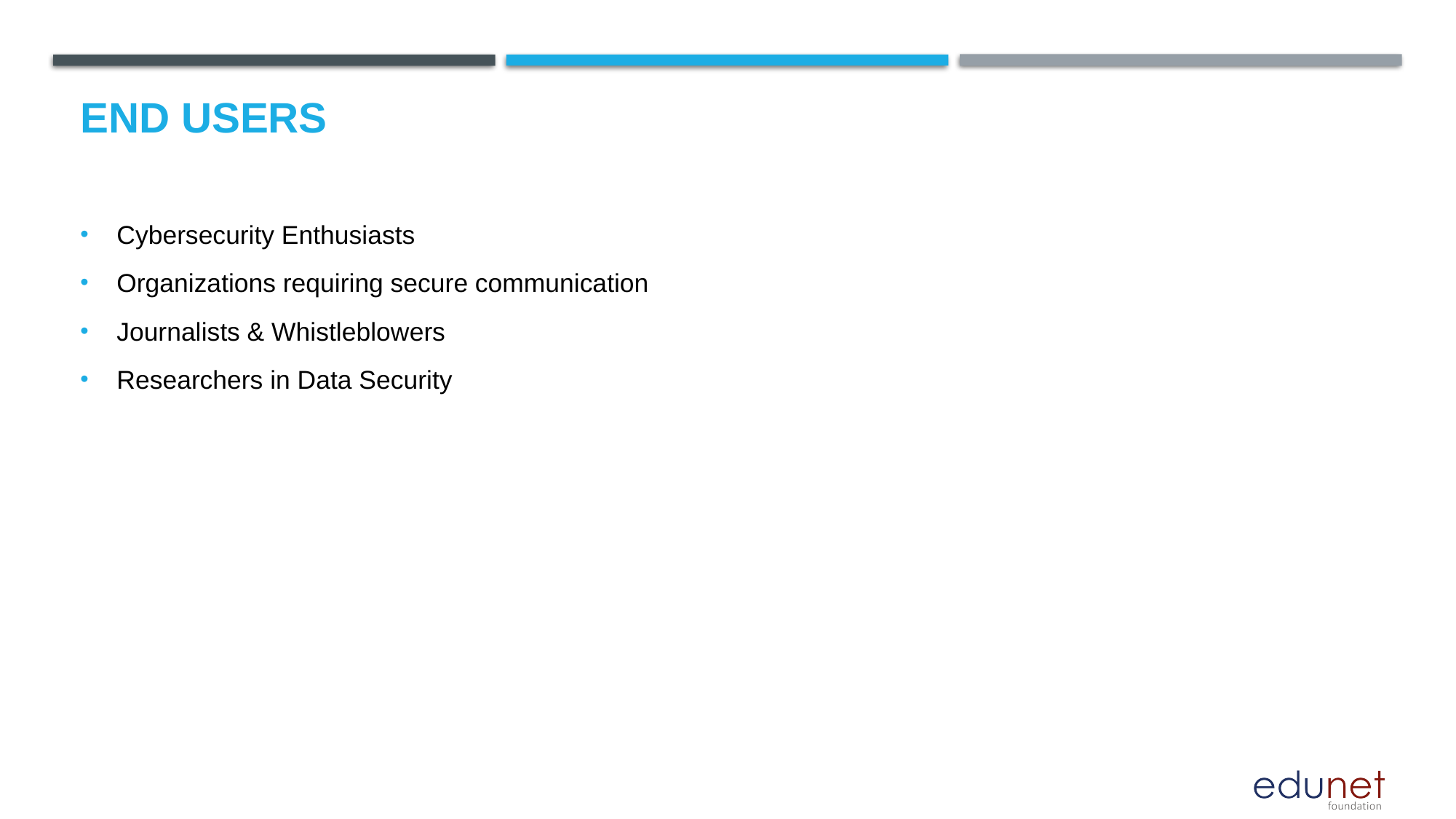

# End users
Cybersecurity Enthusiasts
Organizations requiring secure communication
Journalists & Whistleblowers
Researchers in Data Security